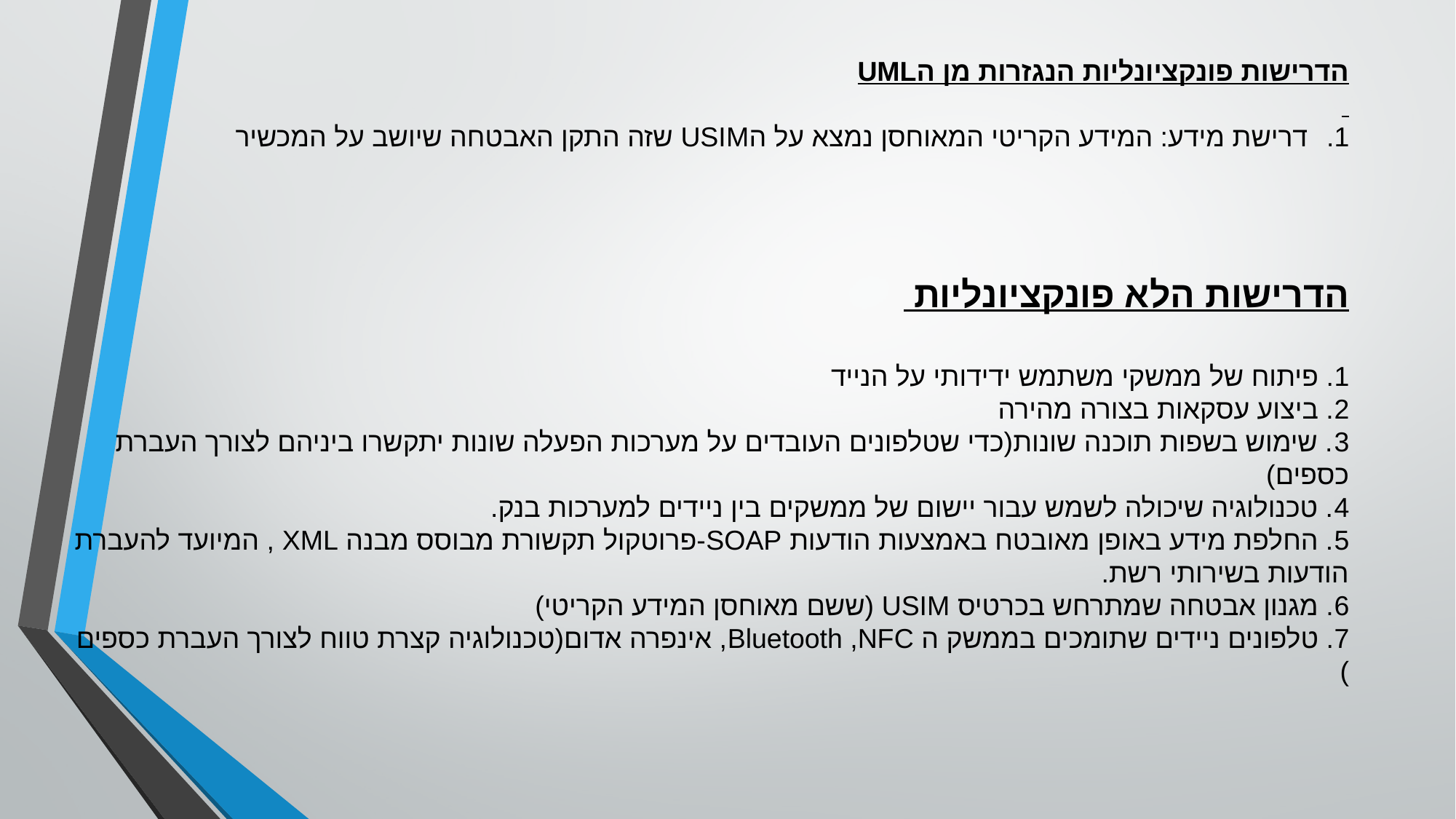

הדרישות פונקציונליות הנגזרות מן הUML

דרישת מידע: המידע הקריטי המאוחסן נמצא על הUSIM שזה התקן האבטחה שיושב על המכשיר
הדרישות הלא פונקציונליות

1. פיתוח של ממשקי משתמש ידידותי על הנייד
2. ביצוע עסקאות בצורה מהירה
3. שימוש בשפות תוכנה שונות(כדי שטלפונים העובדים על מערכות הפעלה שונות יתקשרו ביניהם לצורך העברת כספים)
4. טכנולוגיה שיכולה לשמש עבור יישום של ממשקים בין ניידים למערכות בנק.
5. החלפת מידע באופן מאובטח באמצעות הודעות SOAP-פרוטקול תקשורת מבוסס מבנה XML , המיועד להעברת הודעות בשירותי רשת.
6. מגנון אבטחה שמתרחש בכרטיס USIM (ששם מאוחסן המידע הקריטי)
7. טלפונים ניידים שתומכים בממשק ה Bluetooth ,NFC, אינפרה אדום(טכנולוגיה קצרת טווח לצורך העברת כספים )